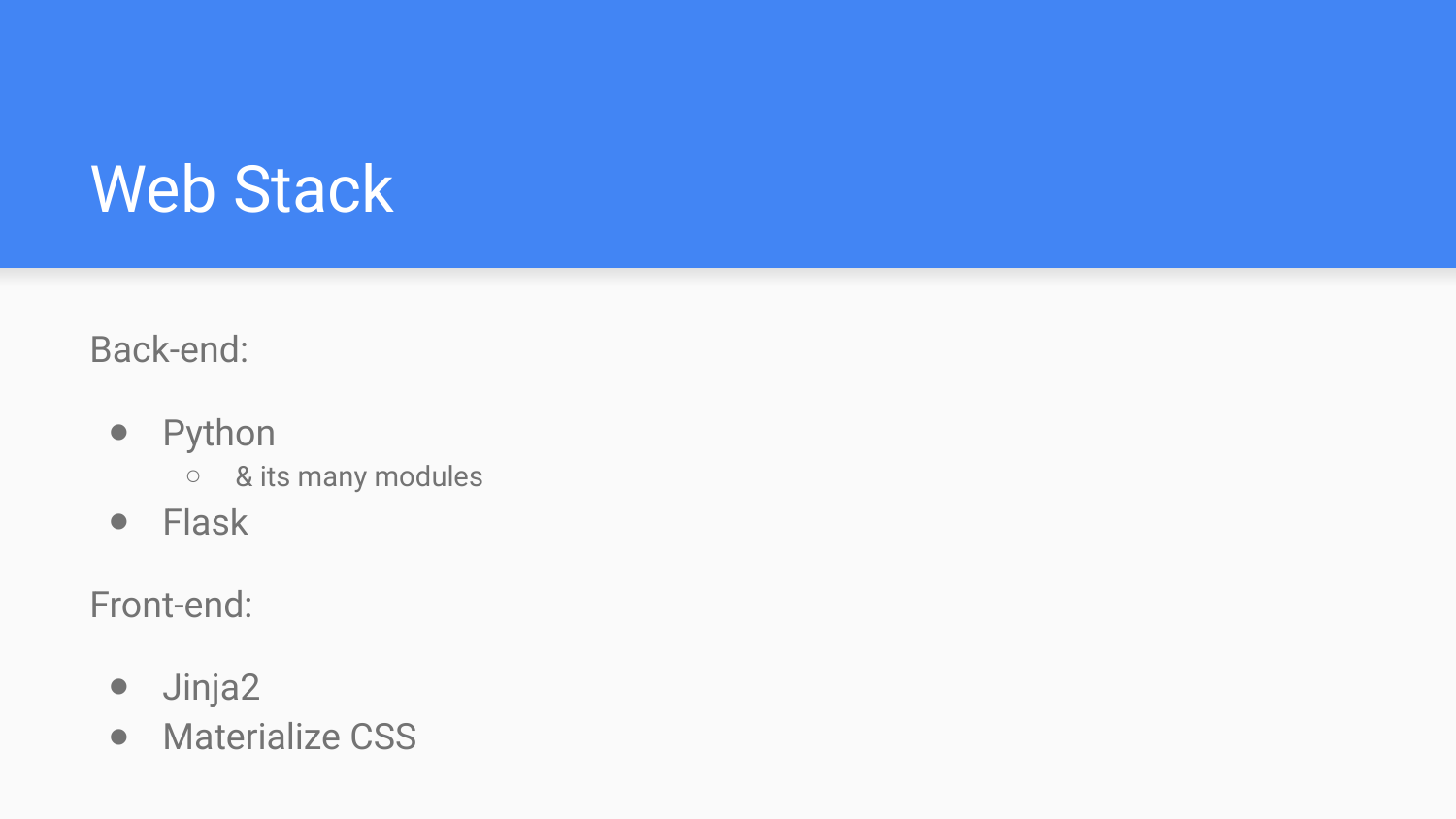

# Web Stack
Back-end:
Python
& its many modules
Flask
Front-end:
Jinja2
Materialize CSS